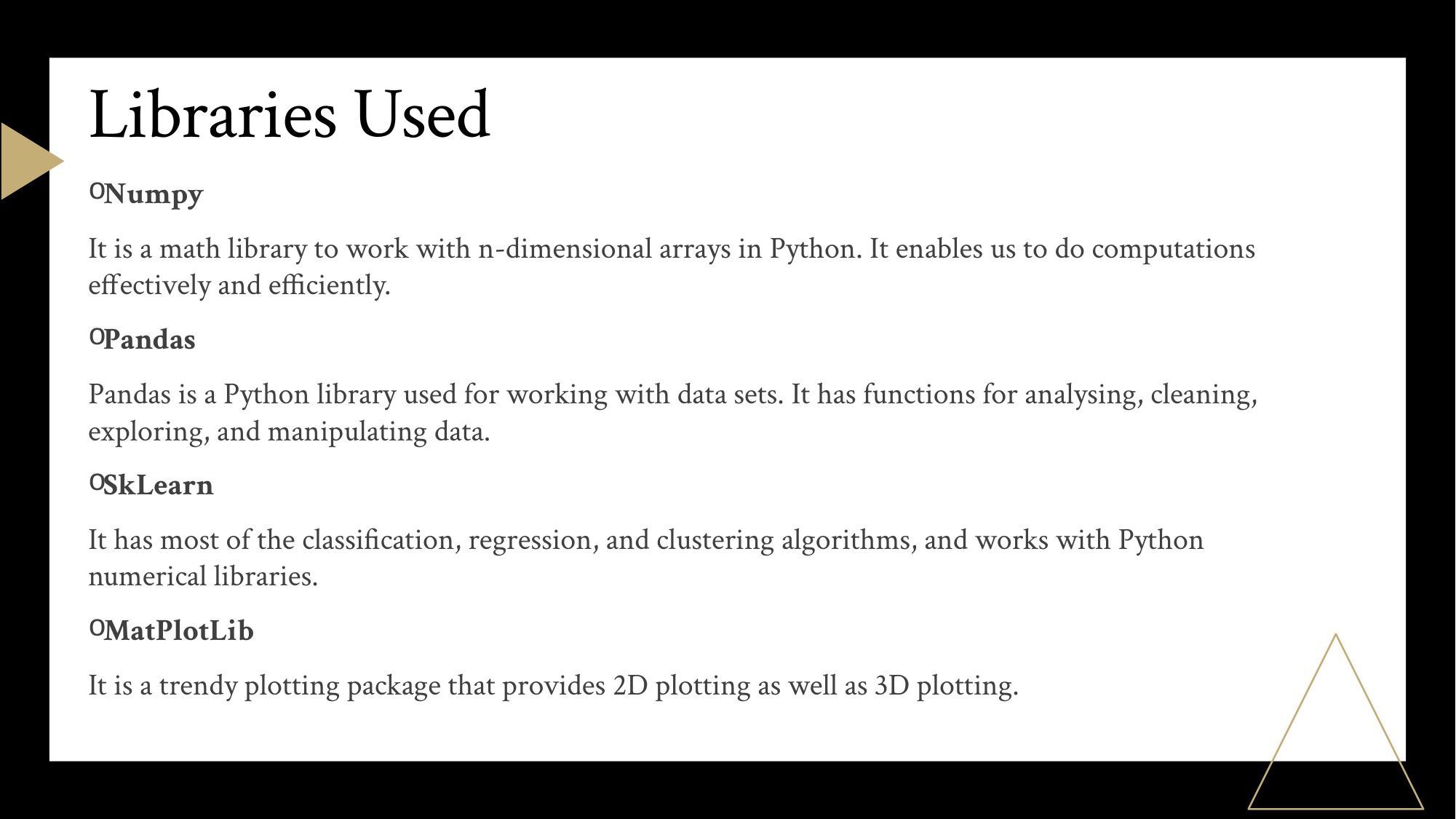

# Libraries Used
Numpy
It is a math library to work with n-dimensional arrays in Python. It enables us to do computations effectively and efficiently.
Pandas
Pandas is a Python library used for working with data sets. It has functions for analysing, cleaning, exploring, and manipulating data.
SkLearn
It has most of the classification, regression, and clustering algorithms, and works with Python numerical libraries.
MatPlotLib
It is a trendy plotting package that provides 2D plotting as well as 3D plotting.